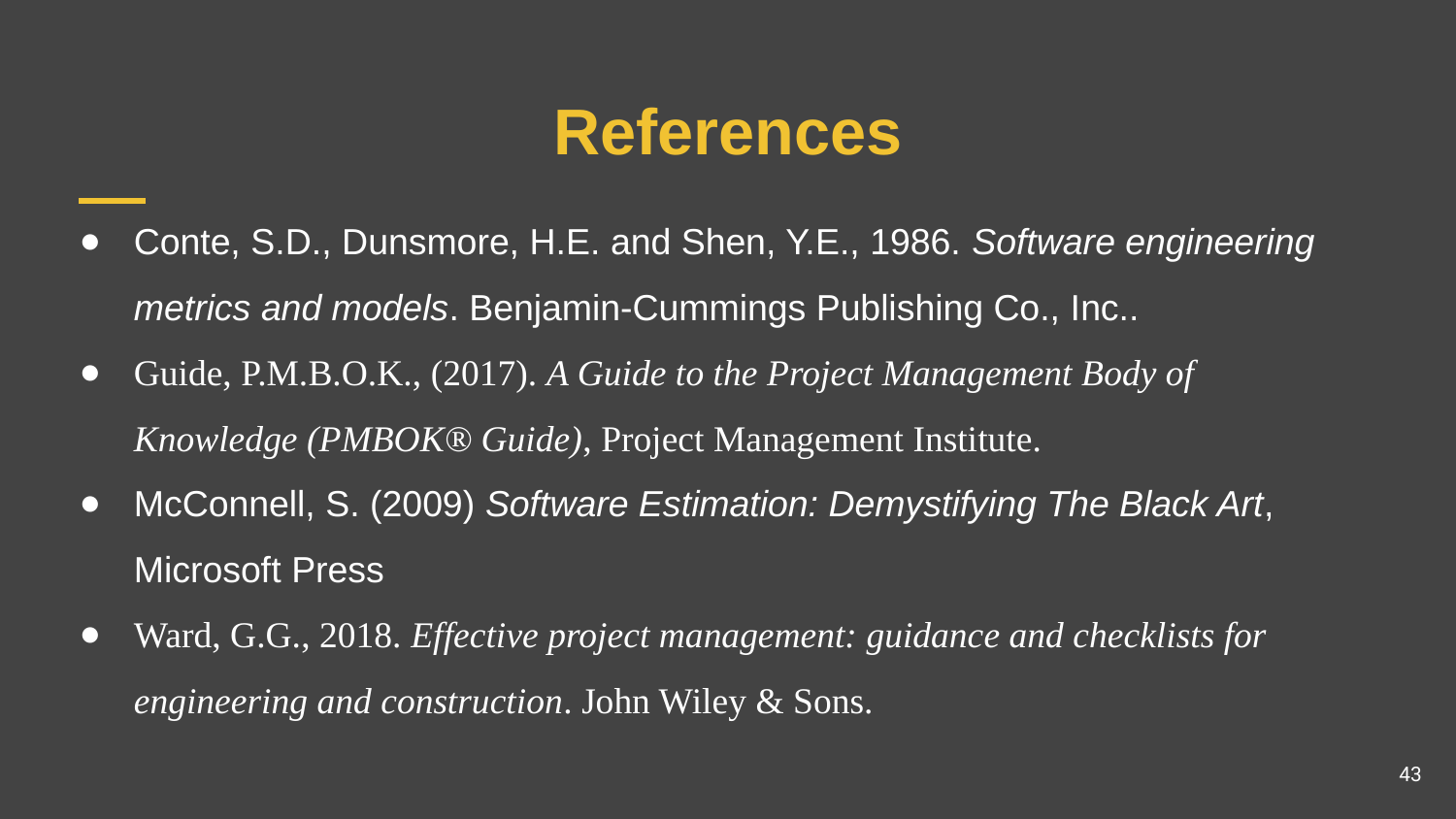

# References
Conte, S.D., Dunsmore, H.E. and Shen, Y.E., 1986. Software engineering metrics and models. Benjamin-Cummings Publishing Co., Inc..
Guide, P.M.B.O.K., (2017). A Guide to the Project Management Body of Knowledge (PMBOK® Guide), Project Management Institute.
McConnell, S. (2009) Software Estimation: Demystifying The Black Art, Microsoft Press
Ward, G.G., 2018. Effective project management: guidance and checklists for engineering and construction. John Wiley & Sons.
43